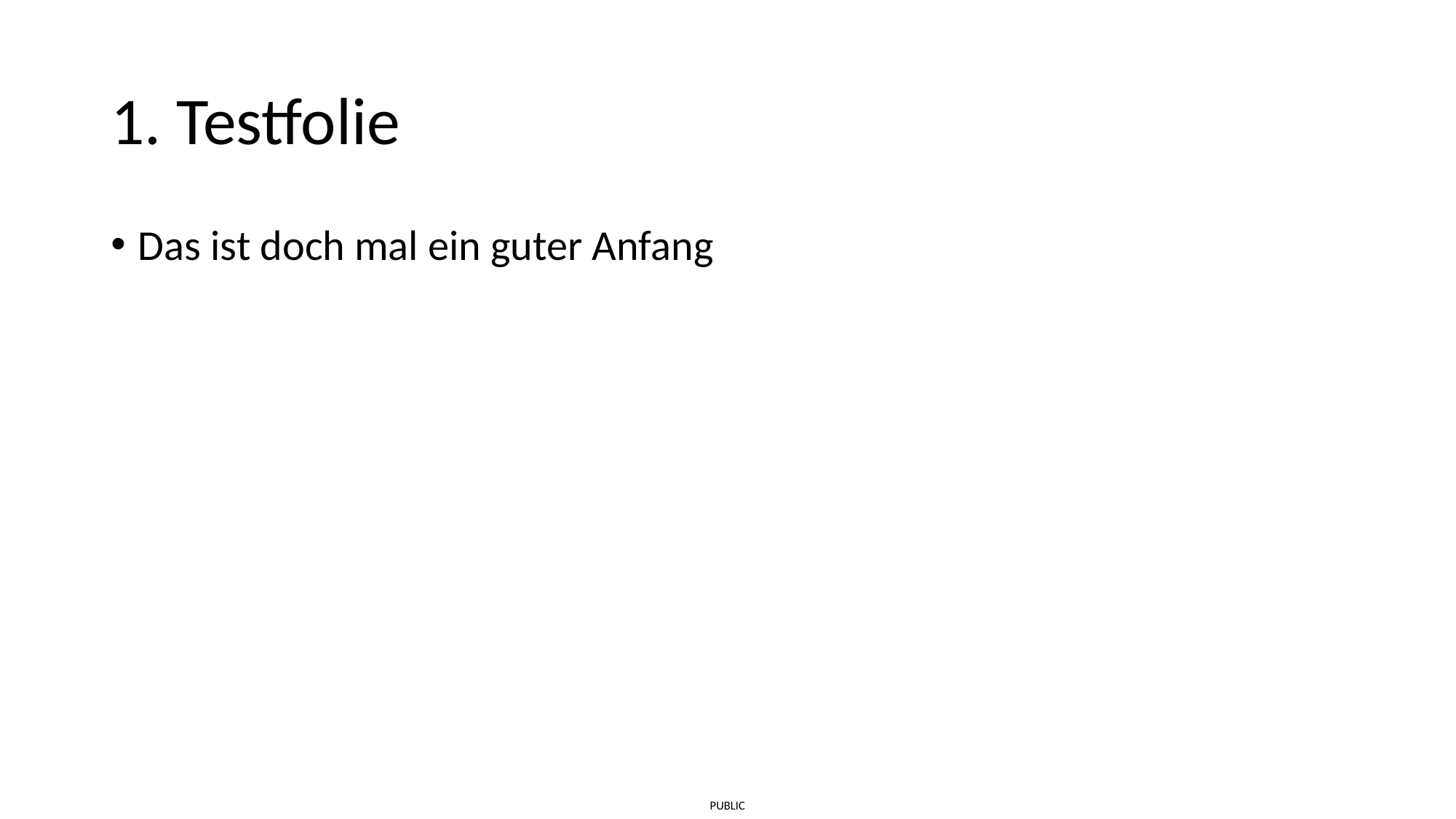

# 1. Testfolie
Das ist doch mal ein guter Anfang